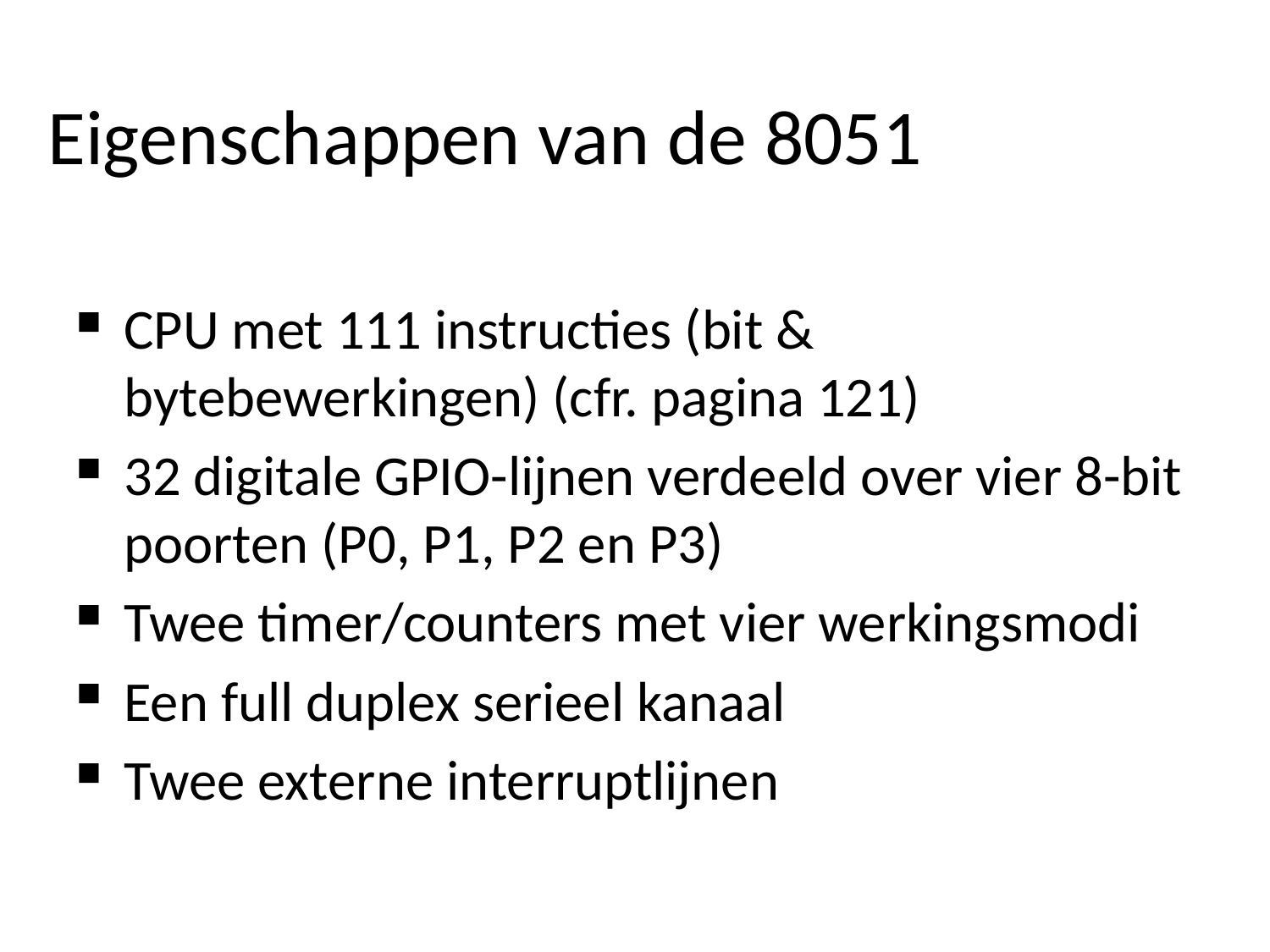

# Eigenschappen van de 8051
CPU met 111 instructies (bit & bytebewerkingen) (cfr. pagina 121)
32 digitale GPIO-lijnen verdeeld over vier 8-bit poorten (P0, P1, P2 en P3)
Twee timer/counters met vier werkingsmodi
Een full duplex serieel kanaal
Twee externe interruptlijnen